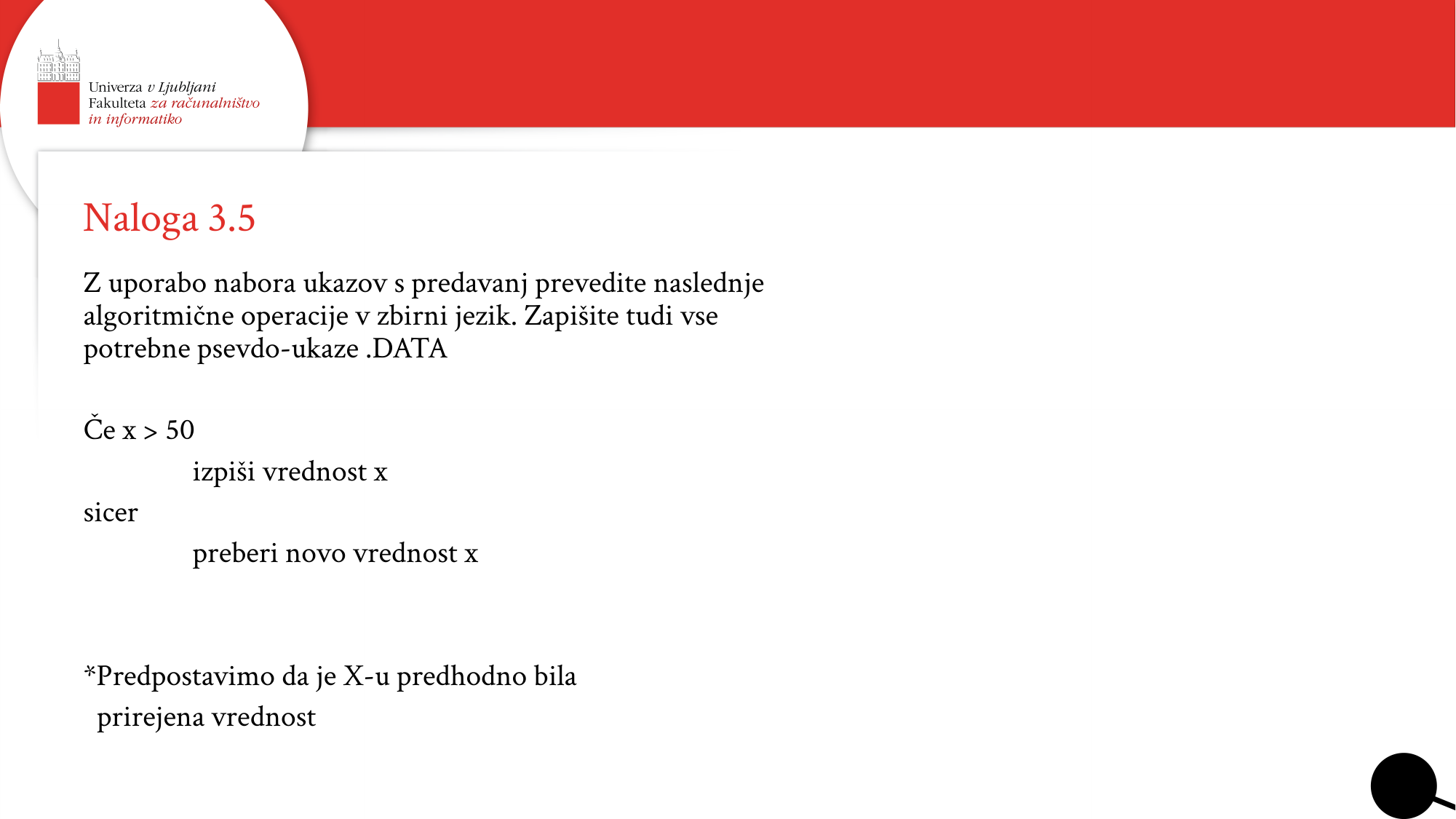

# Naloga 3.5
Z uporabo nabora ukazov s predavanj prevedite naslednje algoritmične operacije v zbirni jezik. Zapišite tudi vse potrebne psevdo-ukaze .DATA

Če x > 50
	izpiši vrednost x
sicer
	preberi novo vrednost x

*Predpostavimo da je X-u predhodno bila
  prirejena vrednost